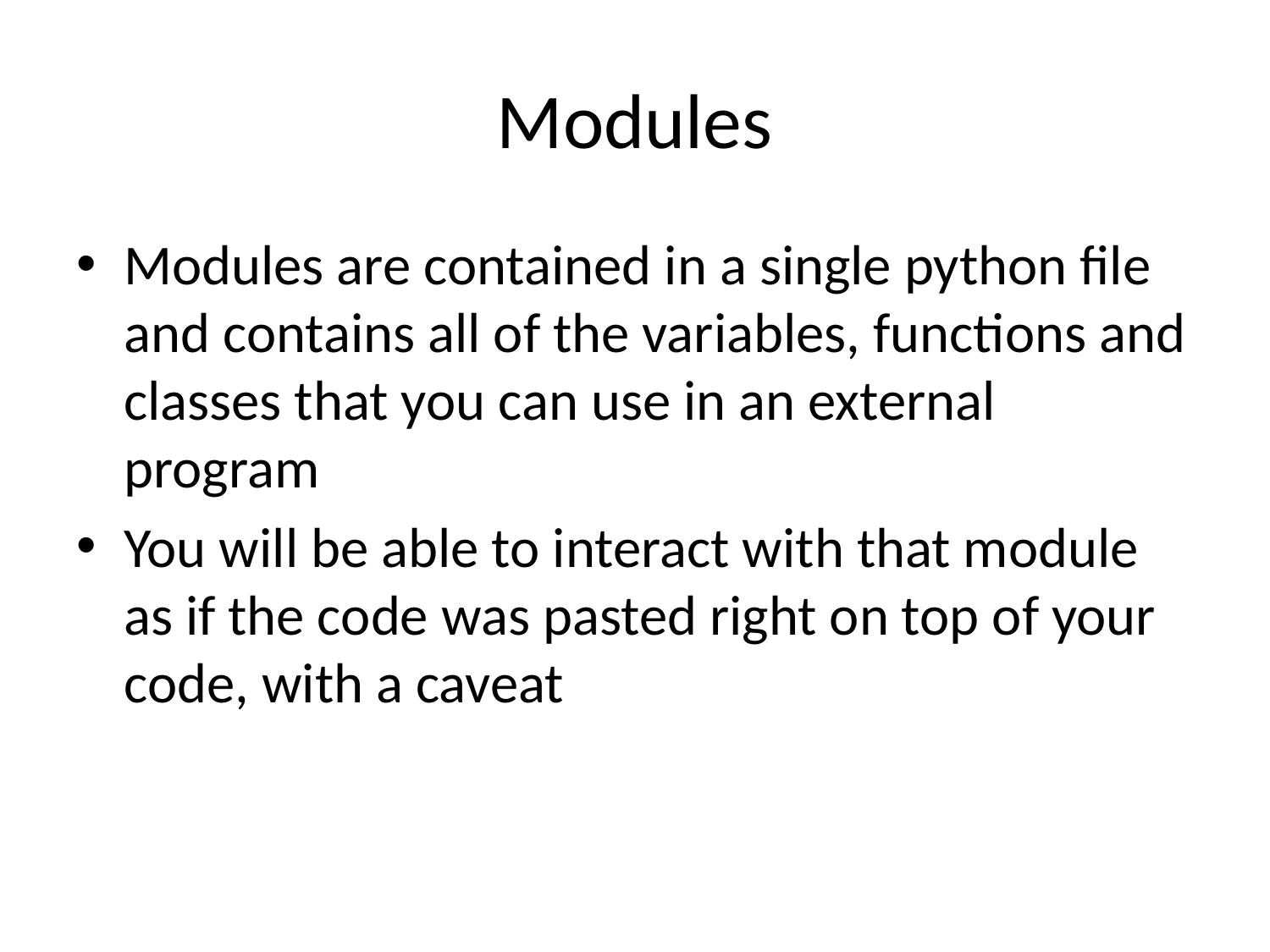

# Modules
Modules are contained in a single python file and contains all of the variables, functions and classes that you can use in an external program
You will be able to interact with that module as if the code was pasted right on top of your code, with a caveat